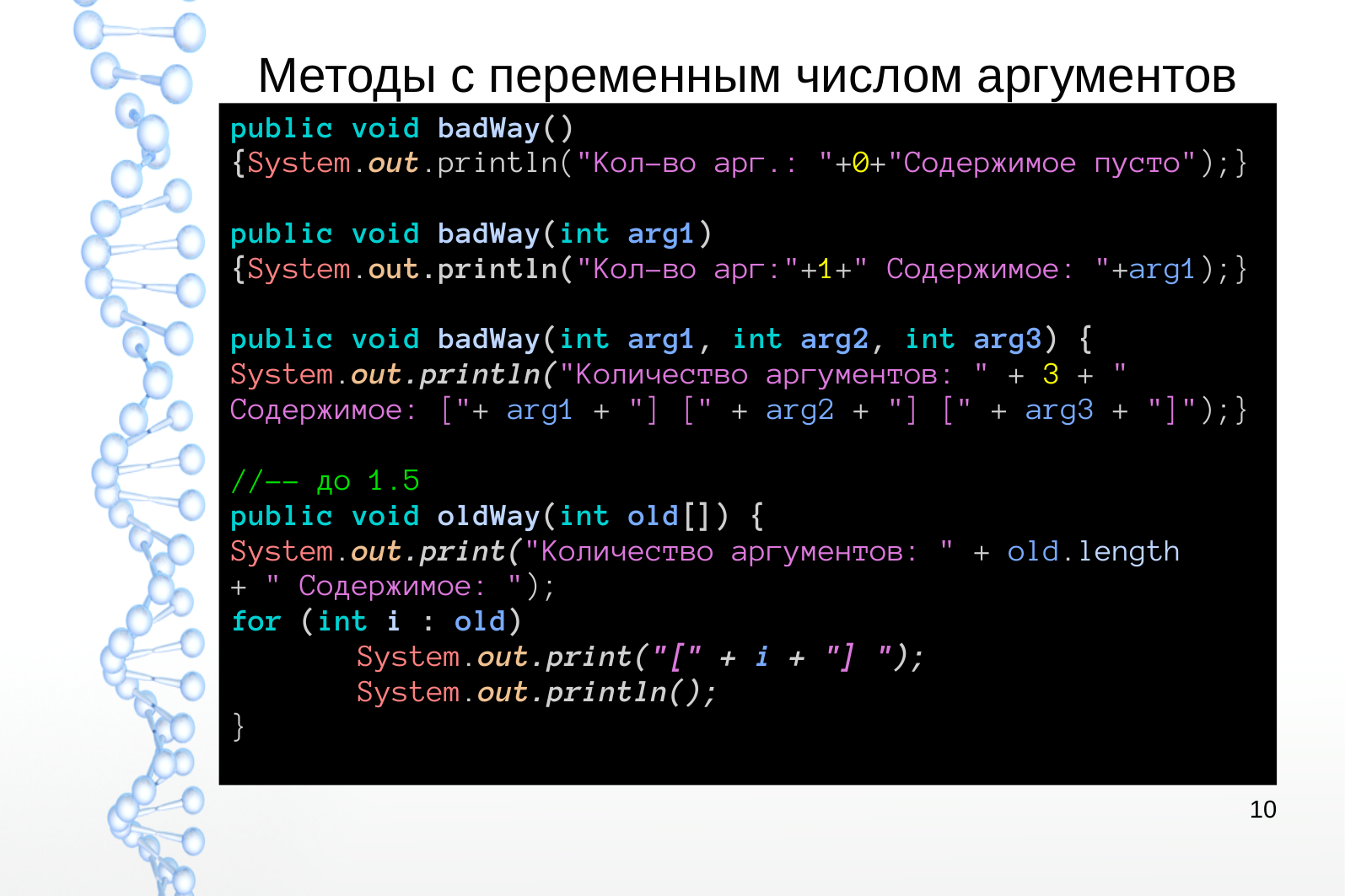

# Методы с переменным числом аргументов
public void badWay()
{System.out.println("Кол-во арг.: "+0+"Содержимое пусто");}

public void badWay(int arg1)
{System.out.println("Кол-во арг:"+1+" Содержимое: "+arg1);}

public void badWay(int arg1, int arg2, int arg3) {
System.out.println("Количество аргументов: " + 3 + " Содержимое: ["+ arg1 + "] [" + arg2 + "] [" + arg3 + "]");}

//-- до 1.5
public void oldWay(int old[]) {
System.out.print("Количество аргументов: " + old.length
+ " Содержимое: ");
for (int i : old)
	System.out.print("[" + i + "] ");
	System.out.println();
}

10